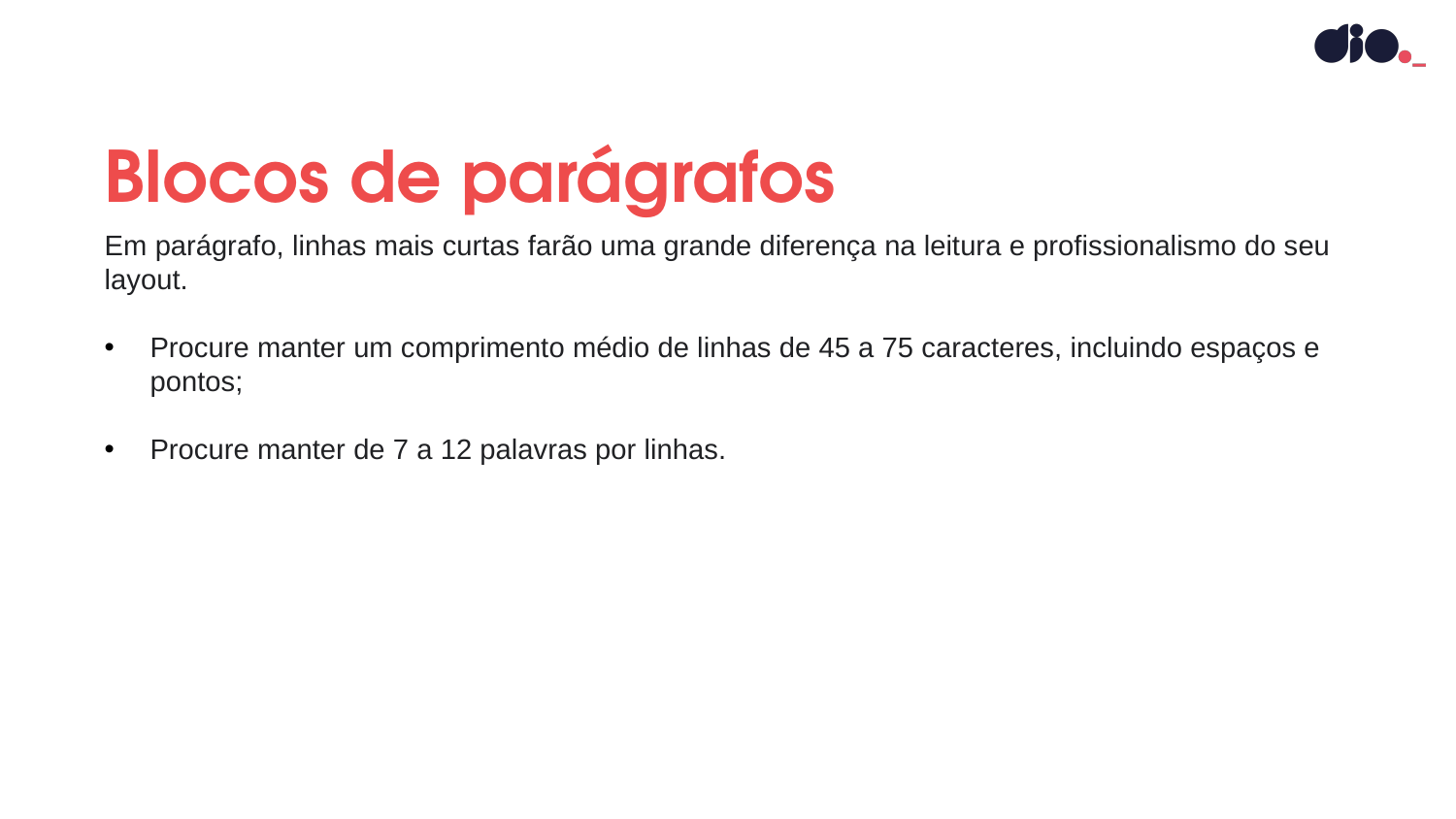

Blocos de parágrafos
Em parágrafo, linhas mais curtas farão uma grande diferença na leitura e profissionalismo do seu layout.

Procure manter um comprimento médio de linhas de 45 a 75 caracteres, incluindo espaços e pontos;

Procure manter de 7 a 12 palavras por linhas.